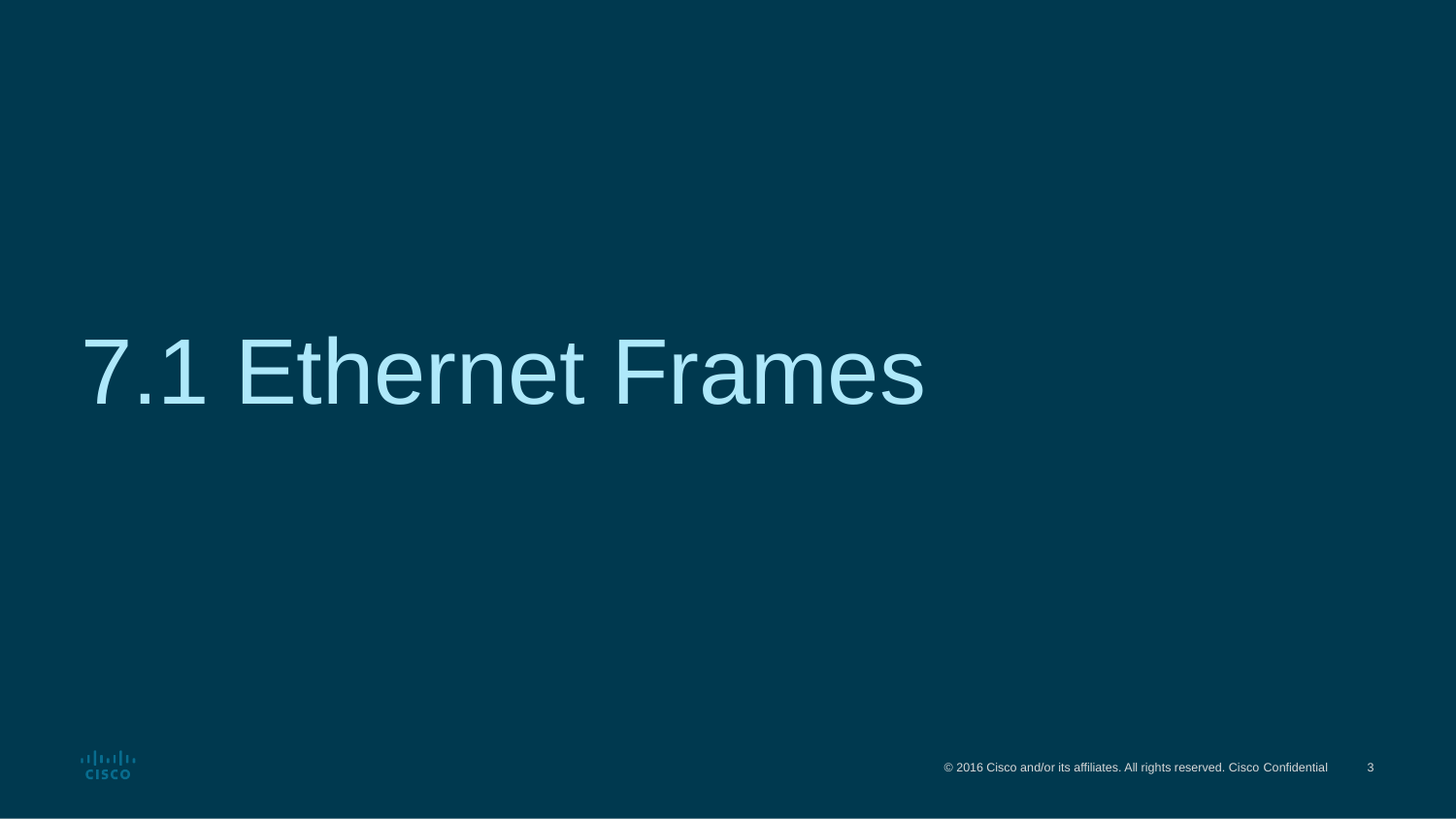

# 7.1 Ethernet Frames
© 2016 Cisco and/or its affiliates. All rights reserved. Cisco Confidential
3